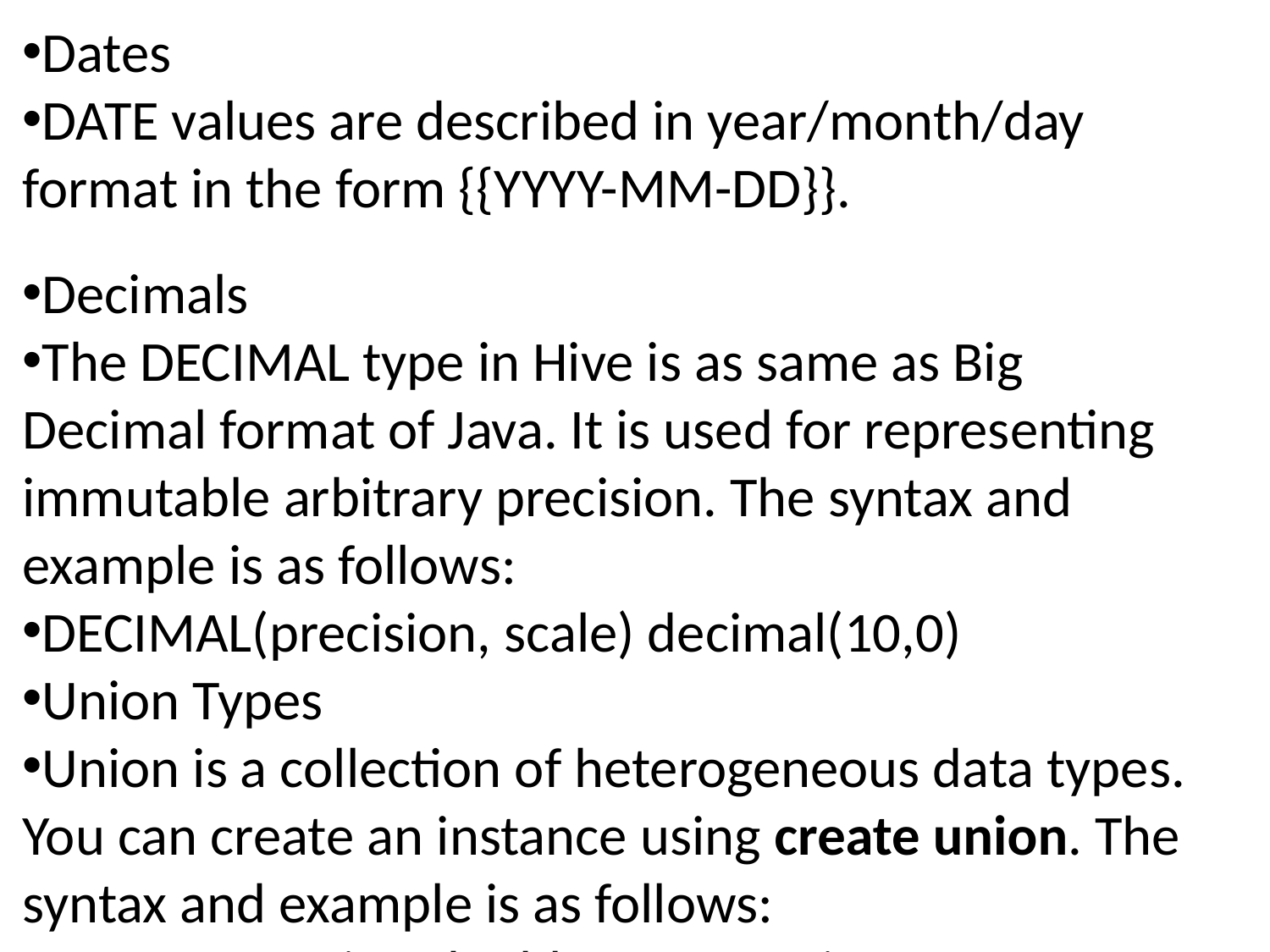

Dates
DATE values are described in year/month/day format in the form {{YYYY-MM-DD}}.

Decimals
The DECIMAL type in Hive is as same as Big Decimal format of Java. It is used for representing immutable arbitrary precision. The syntax and example is as follows:
DECIMAL(precision, scale) decimal(10,0)
Union Types
Union is a collection of heterogeneous data types. You can create an instance using create union. The syntax and example is as follows:
UNIONTYPE<int, double, array<string>, struct<a:int,b:string>> {0:1} {1:2.0} {2:["three","four"]} {3:{"a":5,"b":"five"}} {2:["six","seven"]} {3:{"a":8,"b":"eight"}} {0:9} {1:10.0}